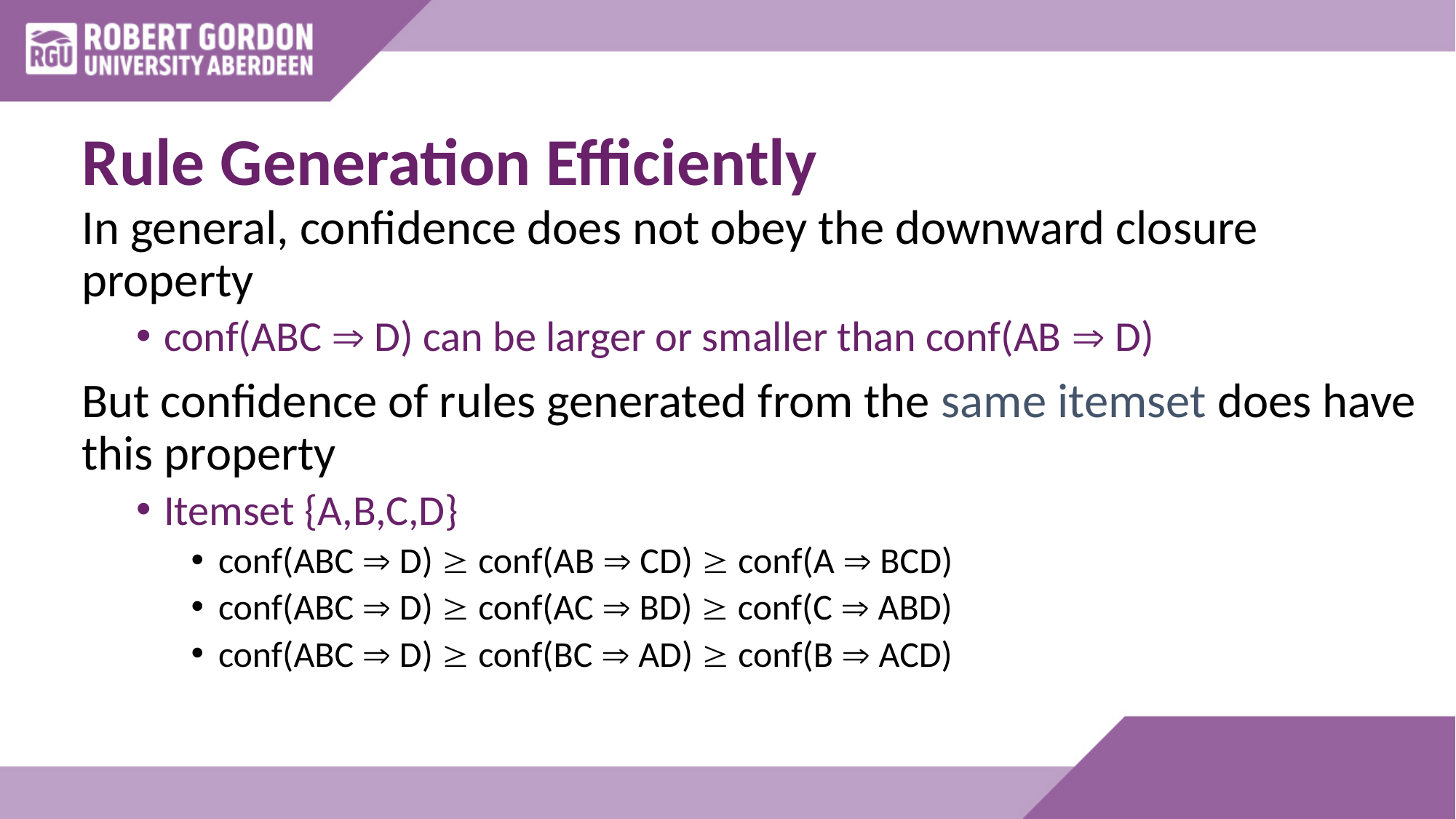

# Rule Generation Efficiently
In general, confidence does not obey the downward closure property
conf(ABC ⇒ D) can be larger or smaller than conf(AB ⇒ D)
But confidence of rules generated from the same itemset does have this property
Itemset {A,B,C,D}
conf(ABC ⇒ D) ≥ conf(AB ⇒ CD) ≥ conf(A ⇒ BCD)
conf(ABC ⇒ D) ≥ conf(AC ⇒ BD) ≥ conf(C ⇒ ABD)
conf(ABC ⇒ D) ≥ conf(BC ⇒ AD) ≥ conf(B ⇒ ACD)